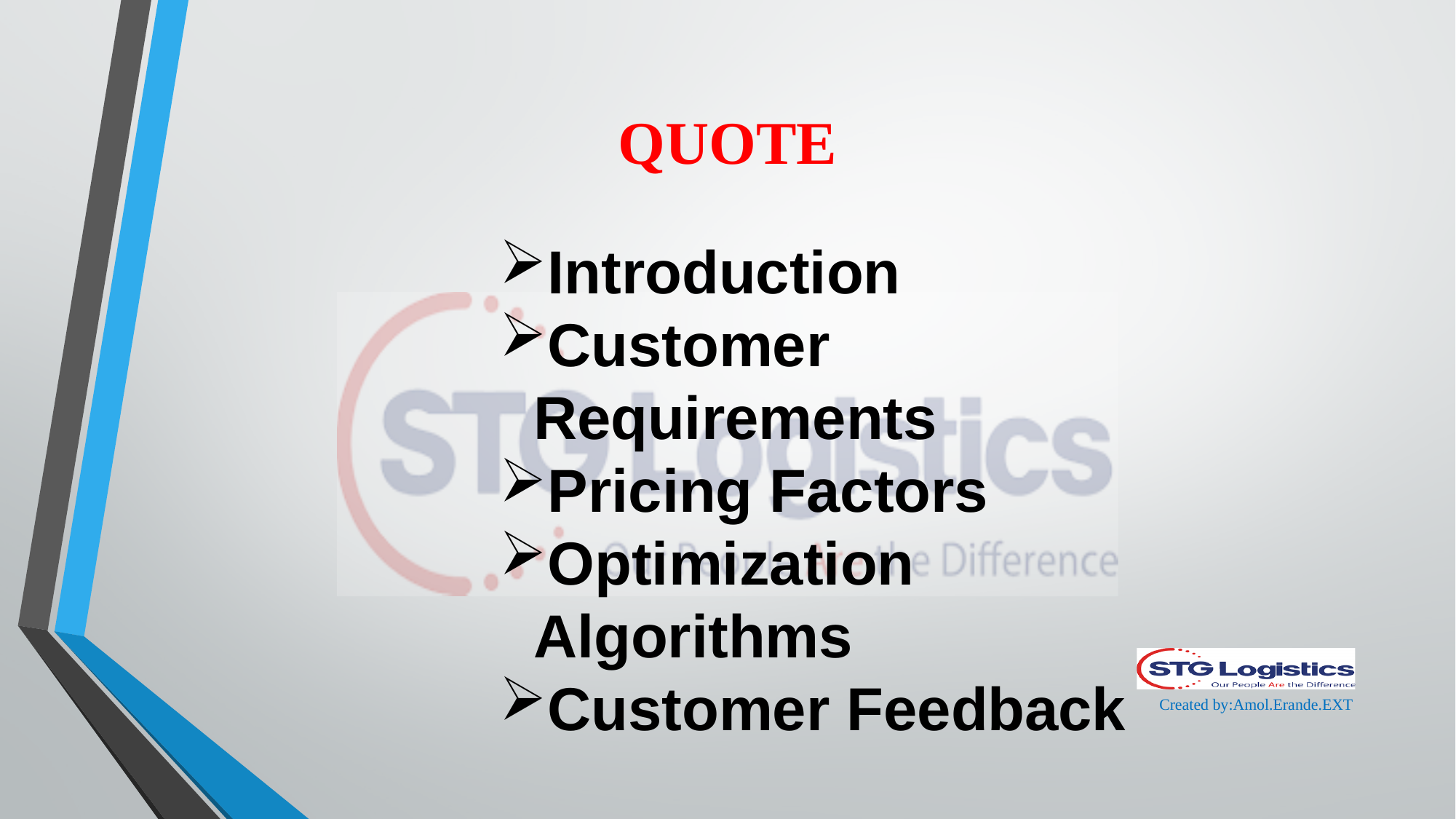

# QUOTE
Introduction
Customer Requirements
Pricing Factors
Optimization Algorithms
Customer Feedback